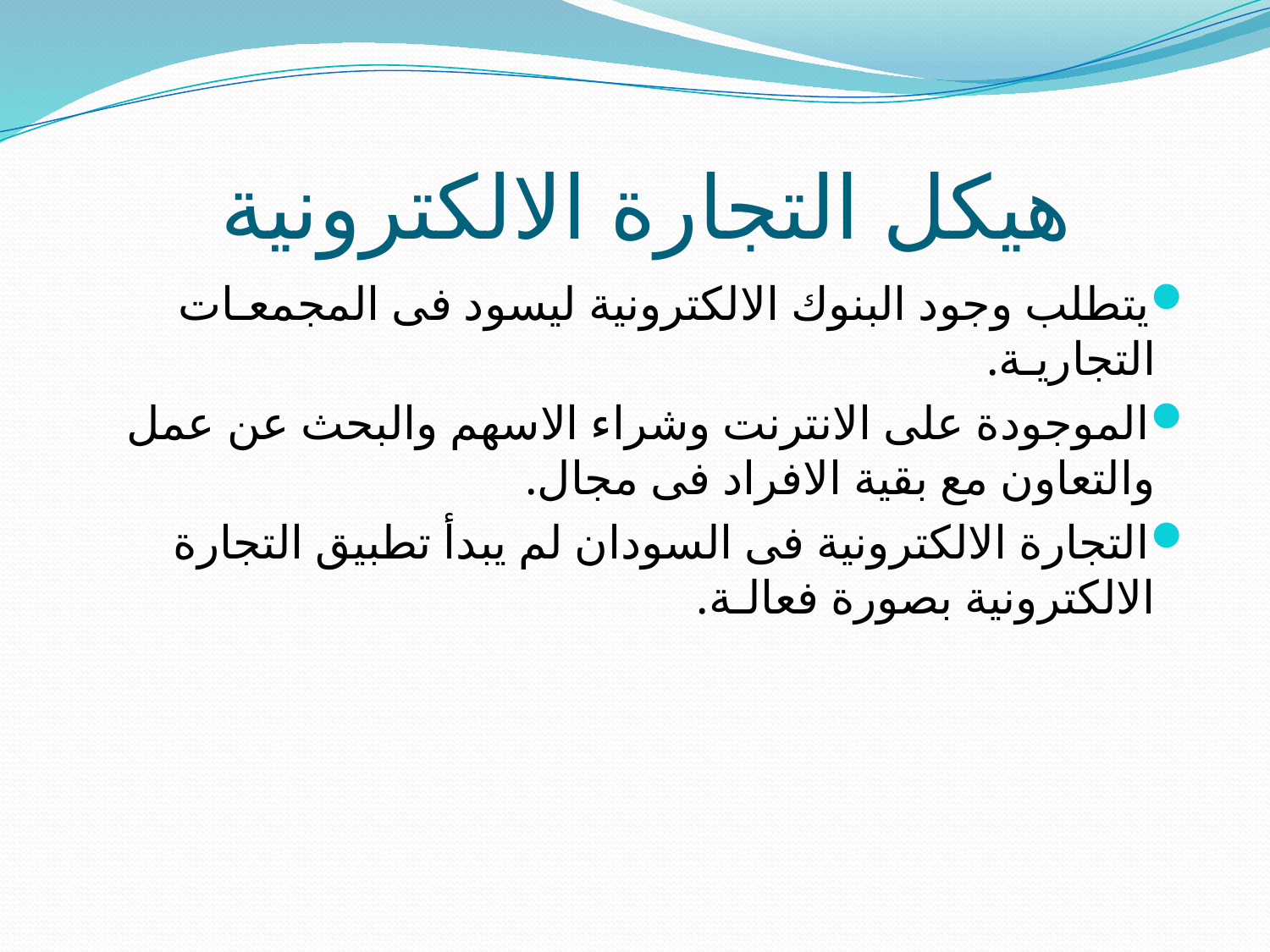

# هيكل التجارة الالكترونية
يتطلب وجود البنوك الالكترونية ليسود فى المجمعـات التجاريـة.
الموجودة على الانترنت وشراء الاسهم والبحث عن عمل والتعاون مع بقية الافراد فى مجال.
التجارة الالكترونية فى السودان لم يبدأ تطبيق التجارة الالكترونية بصورة فعالـة.